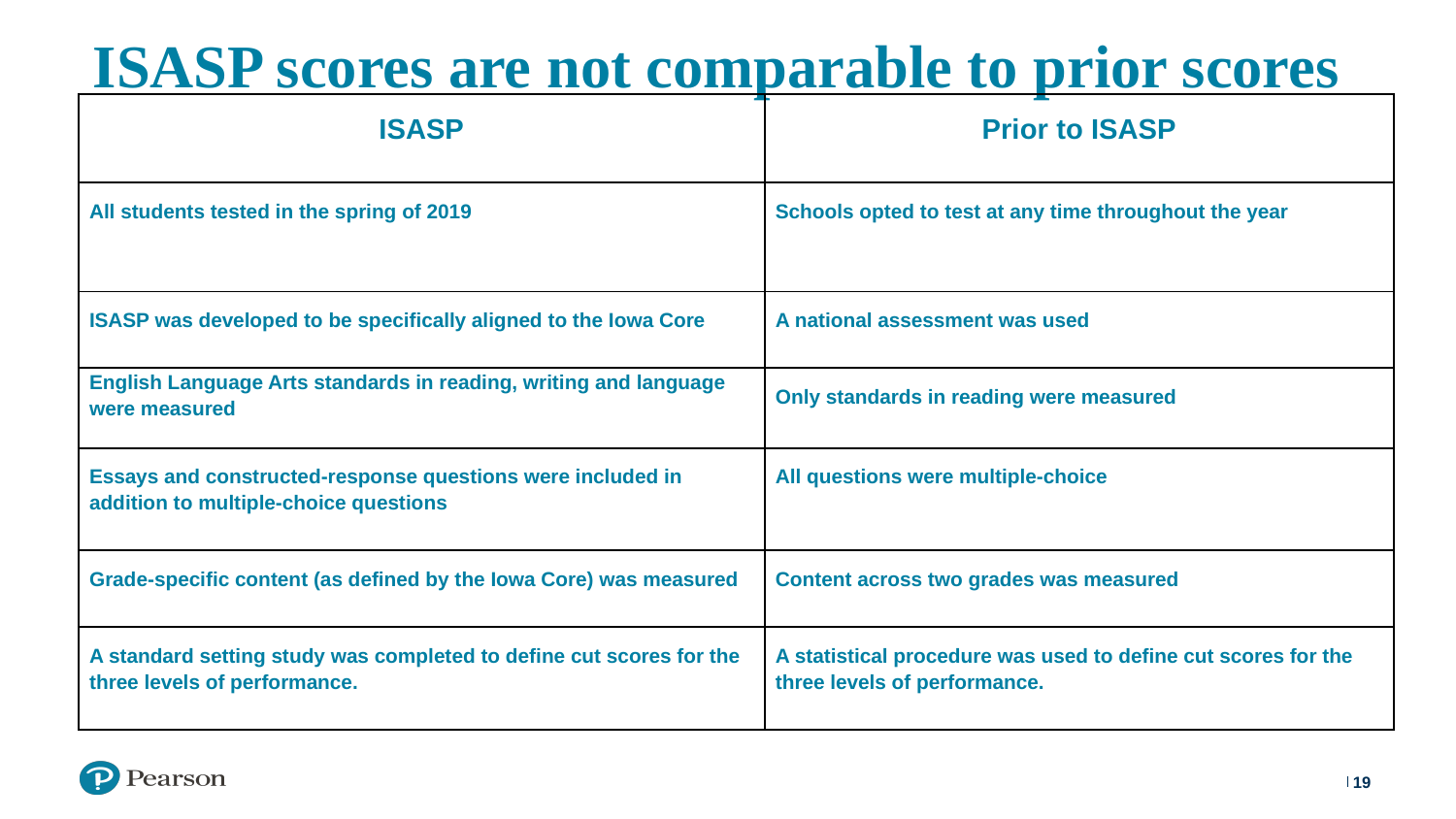

# ISASP scores are not comparable to prior scores
| ISASP | Prior to ISASP |
| --- | --- |
| All students tested in the spring of 2019 | Schools opted to test at any time throughout the year |
| ISASP was developed to be specifically aligned to the Iowa Core | A national assessment was used |
| English Language Arts standards in reading, writing and language were measured | Only standards in reading were measured |
| Essays and constructed-response questions were included in addition to multiple-choice questions | All questions were multiple-choice |
| Grade-specific content (as defined by the Iowa Core) was measured | Content across two grades was measured |
| A standard setting study was completed to define cut scores for the three levels of performance. | A statistical procedure was used to define cut scores for the three levels of performance. |

19